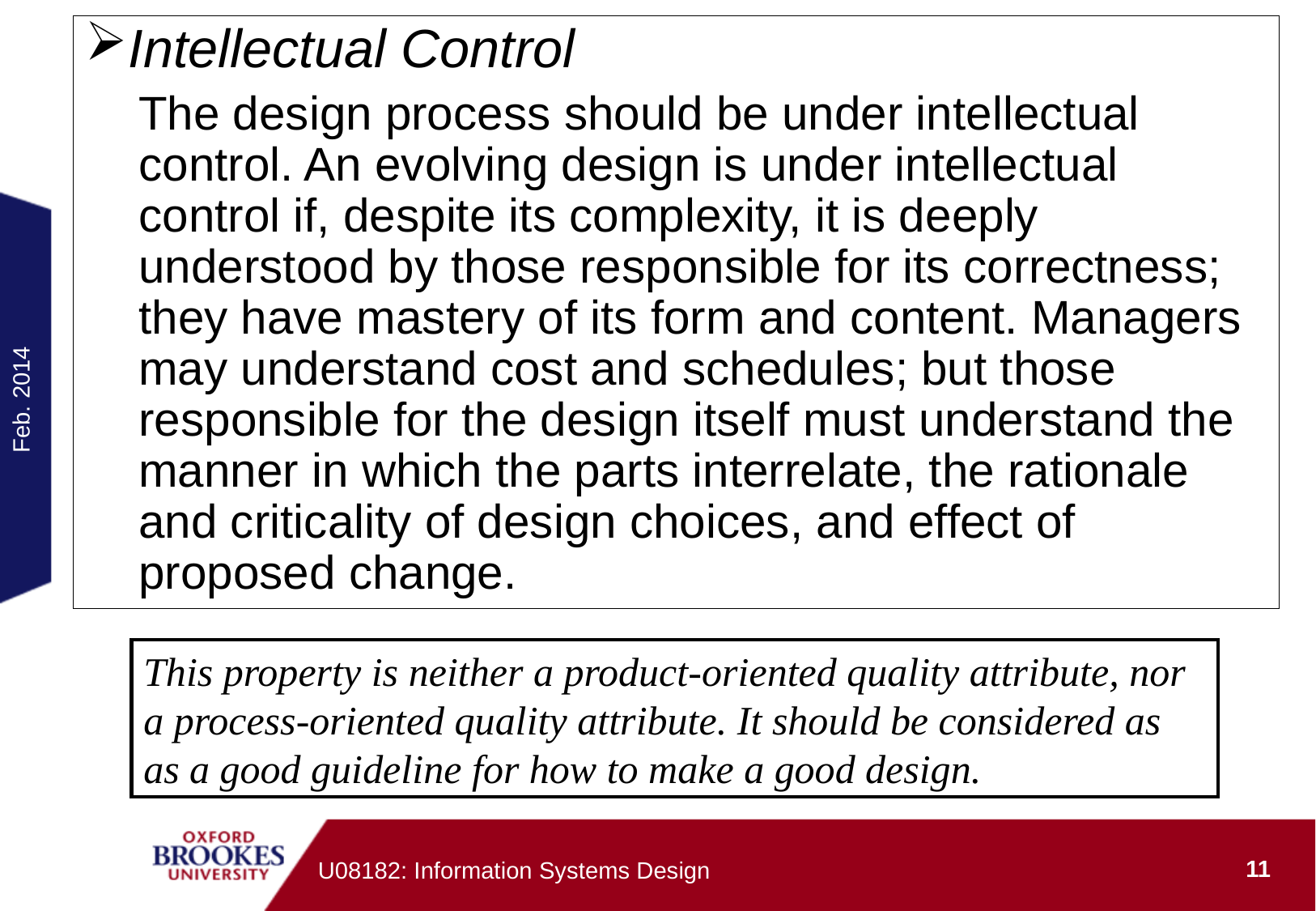

Intellectual Control
The design process should be under intellectual control. An evolving design is under intellectual control if, despite its complexity, it is deeply understood by those responsible for its correctness; they have mastery of its form and content. Managers may understand cost and schedules; but those responsible for the design itself must understand the manner in which the parts interrelate, the rationale and criticality of design choices, and effect of proposed change.
Feb. 2014
This property is neither a product-oriented quality attribute, nor a process-oriented quality attribute. It should be considered as as a good guideline for how to make a good design.
11
U08182: Information Systems Design